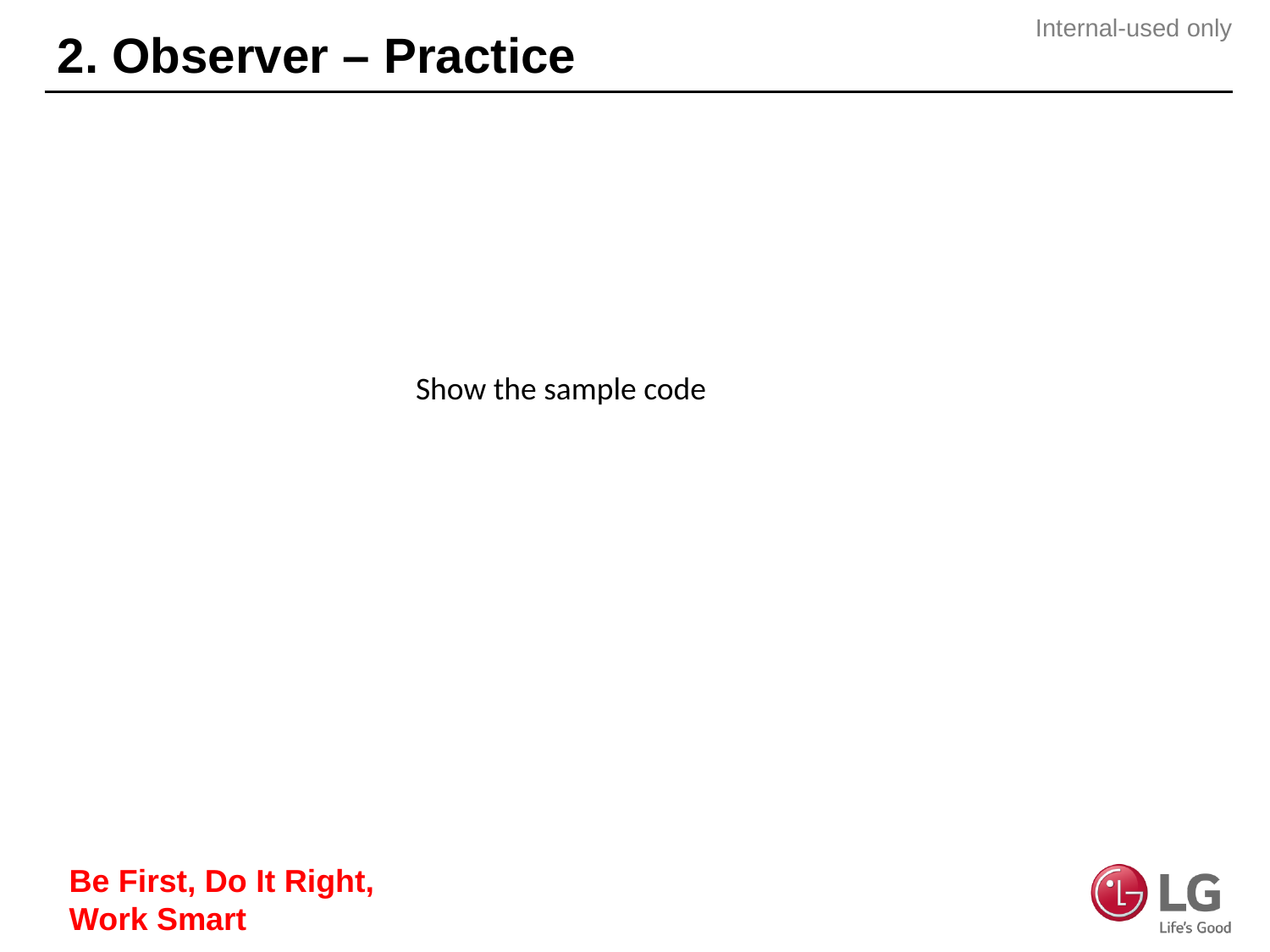

# 2. Observer – Practice
Show the sample code